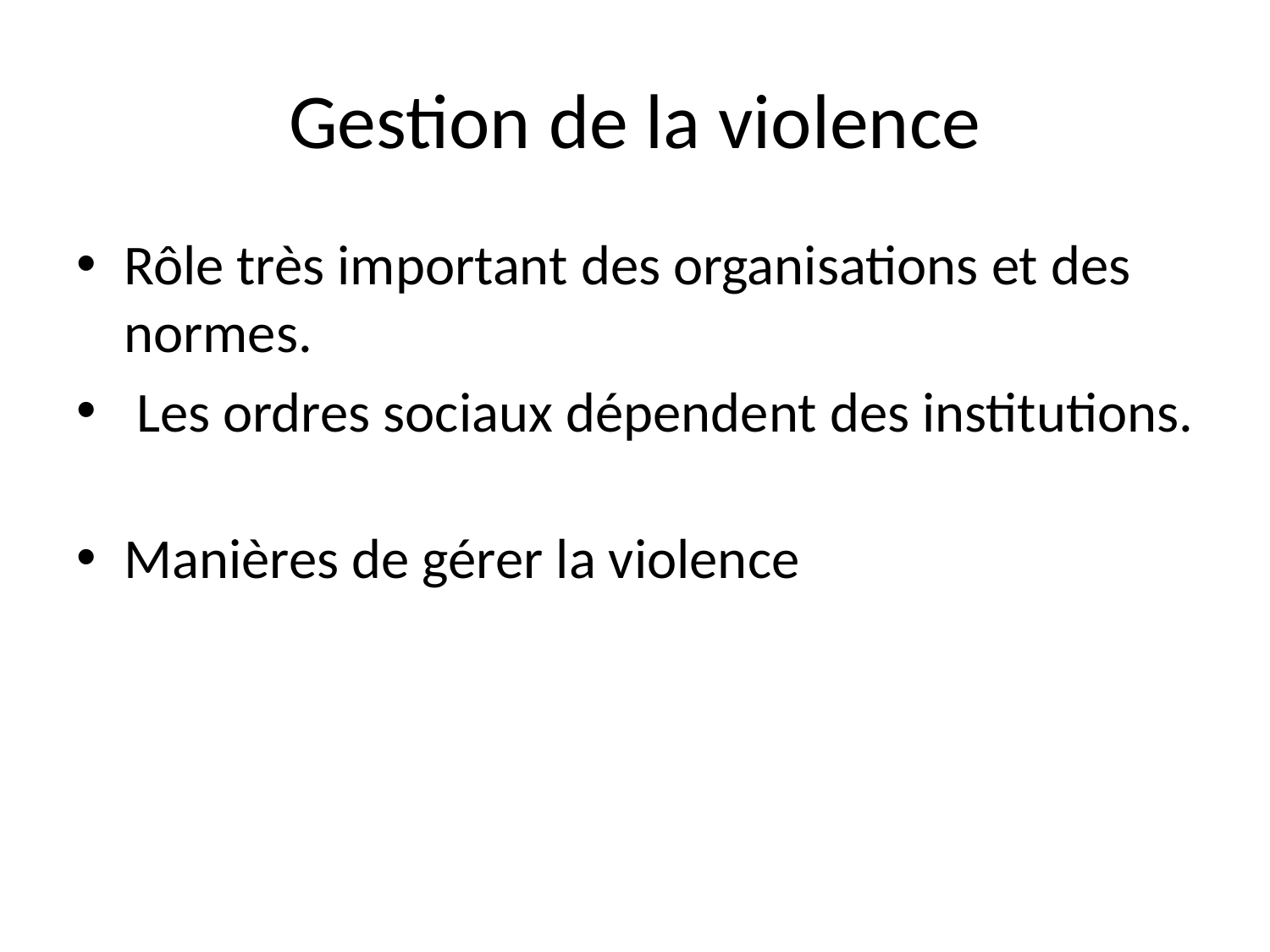

# Gestion de la violence
Rôle très important des organisations et des normes.
 Les ordres sociaux dépendent des institutions.
Manières de gérer la violence